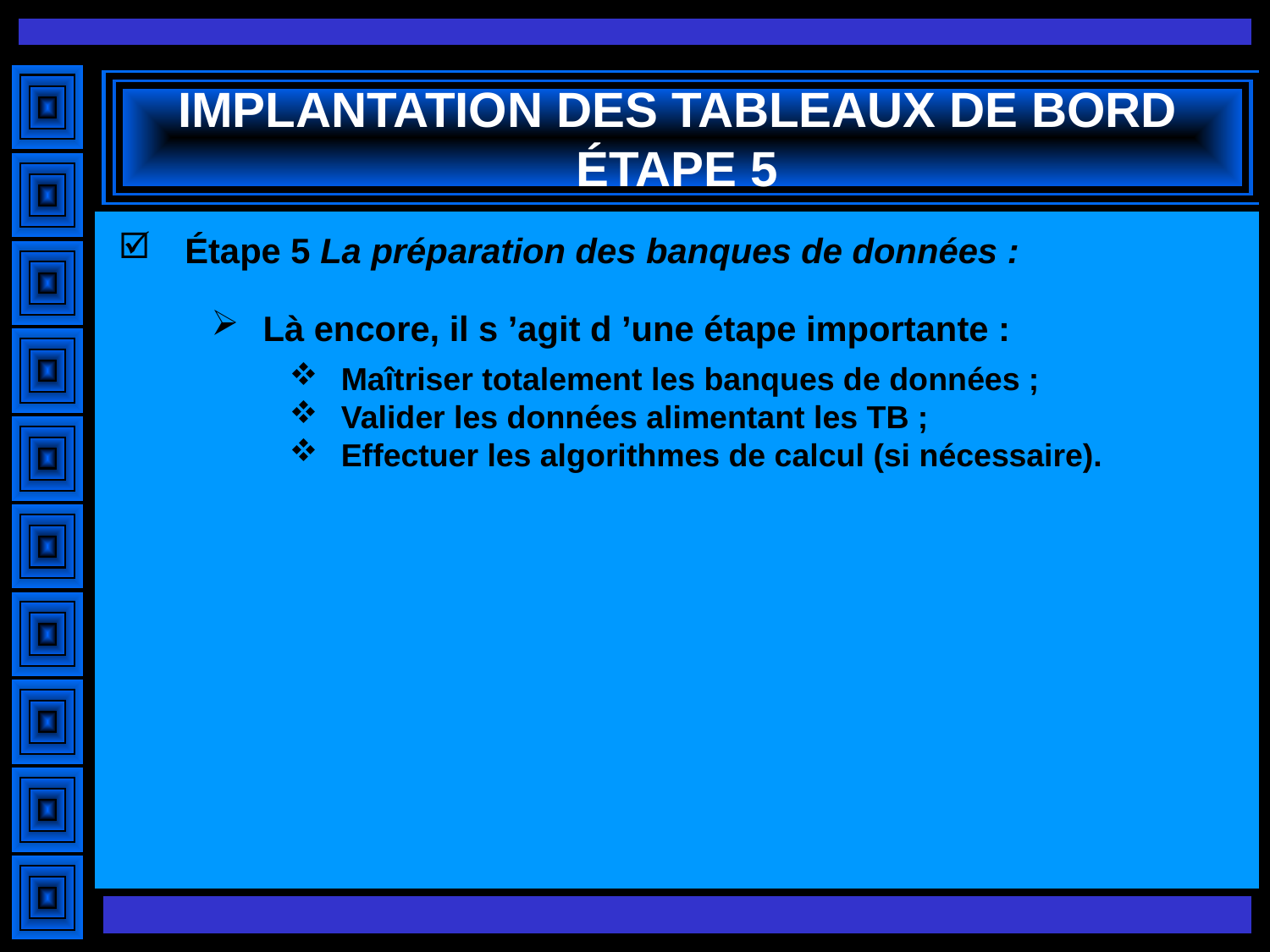

# IMPLANTATION DES TABLEAUX DE BORD ÉTAPE 5
Étape 5 La préparation des banques de données :
Là encore, il s ’agit d ’une étape importante :
Maîtriser totalement les banques de données ;
Valider les données alimentant les TB ;
Effectuer les algorithmes de calcul (si nécessaire).